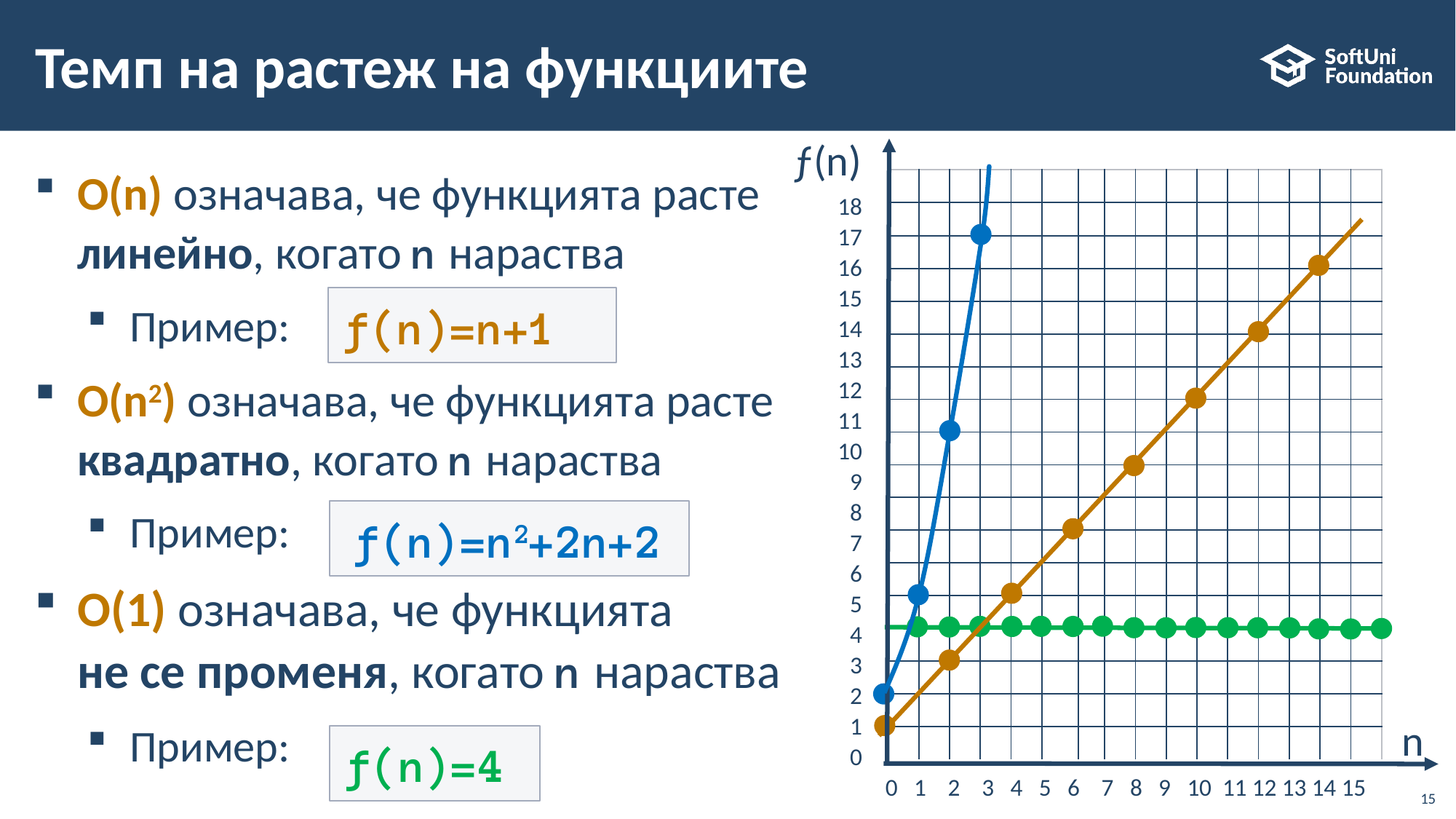

# Темп на растеж на функциите
ƒ(n)
О(n) означава, че функцията расте
линейно, когато n нараства
Пример:
O(n2) означава, че функцията расте квадратно, когато n нараства
Пример:
O(1) означава, че функцията
не се променя, когато n нараства
Пример:

|  |  |  |  |  |  |  |  |  |  |  |  |  |  |  |  |  |
| --- | --- | --- | --- | --- | --- | --- | --- | --- | --- | --- | --- | --- | --- | --- | --- | --- |
|  |  |  |  |  |  |  |  |  |  |  |  |  |  |  |  |  |
|  |  |  |  |  |  |  |  |  |  |  |  |  |  |  |  |  |
|  |  |  |  |  |  |  |  |  |  |  |  |  |  |  |  |  |
|  |  |  |  |  |  |  |  |  |  |  |  |  |  |  |  |  |
|  |  |  |  |  |  |  |  |  |  |  |  |  |  |  |  |  |
|  |  |  |  |  |  |  |  |  |  |  |  |  |  |  |  |  |
|  |  |  |  |  |  |  |  |  |  |  |  |  |  |  |  |  |
|  |  |  |  |  |  |  |  |  |  |  |  |  |  |  |  |  |
|  |  |  |  |  |  |  |  |  |  |  |  |  |  |  |  |  |
|  |  |  |  |  |  |  |  |  |  |  |  |  |  |  |  |  |
|  |  |  |  |  |  |  |  |  |  |  |  |  |  |  |  |  |
|  |  |  |  |  |  |  |  |  |  |  |  |  |  |  |  |  |
|  |  |  |  |  |  |  |  |  |  |  |  |  |  |  |  |  |
|  |  |  |  |  |  |  |  |  |  |  |  |  |  |  |  |  |
|  |  |  |  |  |  |  |  |  |  |  |  |  |  |  |  |  |
|  |  |  |  |  |  |  |  |  |  |  |  |  |  |  |  |  |
|  |  |  |  |  |  |  |  |  |  |  |  |  |  |  |  |  |
|  |  |  |  |  |  |  |  |  |  |  |  |  |  |  |  |  |
18
17
16
15
14
13
12
11
10
9
8
7
6
5
4
3
2
1
0

ƒ(n)=n+1

ƒ(n)=n2+2n+2

n

ƒ(n)=4
0   1    2    3   4   5   6    7   8   9   10  11 12 13 14 15
15